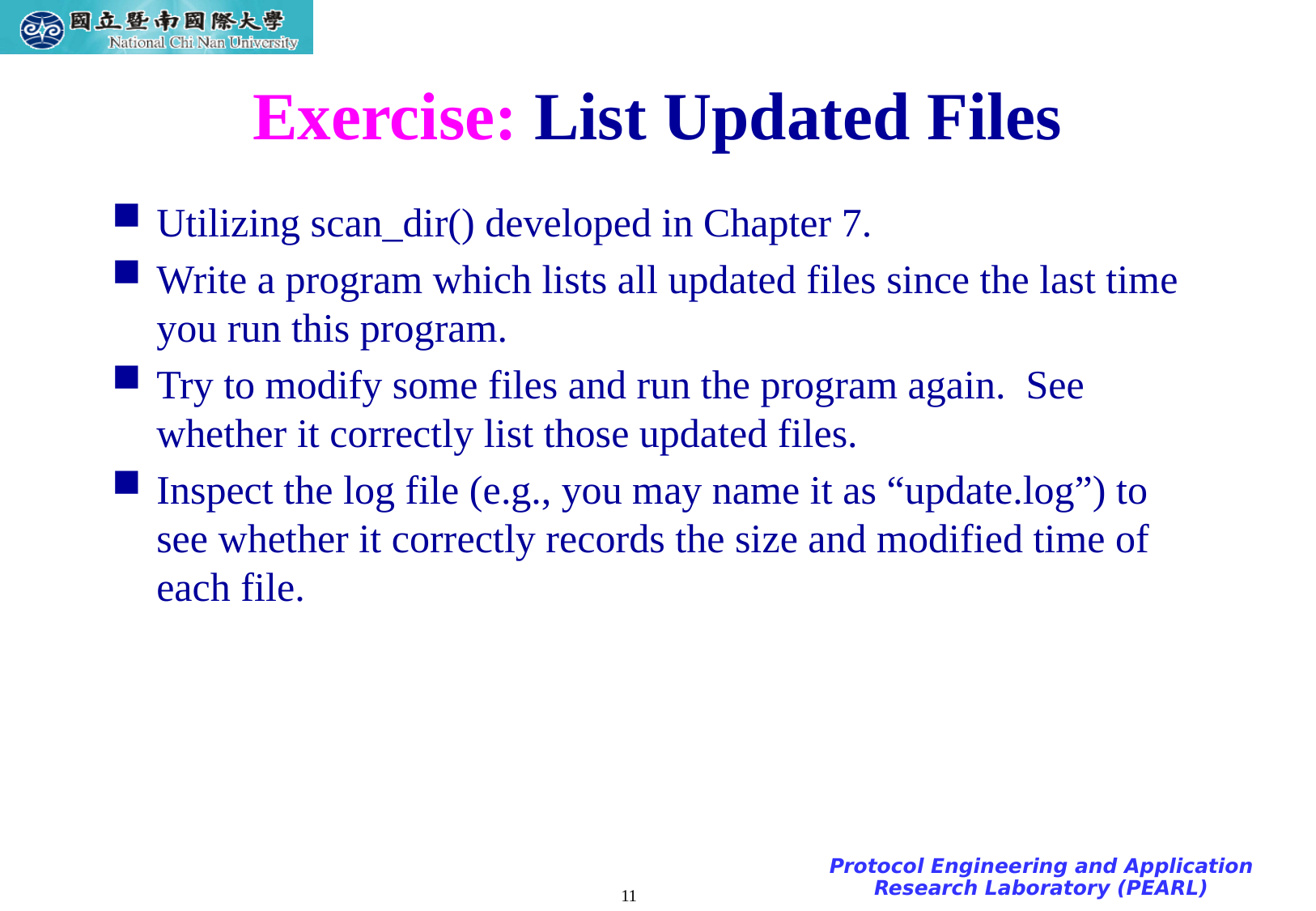

# Exercise: List Updated Files
Utilizing scan_dir() developed in Chapter 7.
Write a program which lists all updated files since the last time you run this program.
Try to modify some files and run the program again.  See whether it correctly list those updated files.
Inspect the log file (e.g., you may name it as “update.log”) to see whether it correctly records the size and modified time of each file.